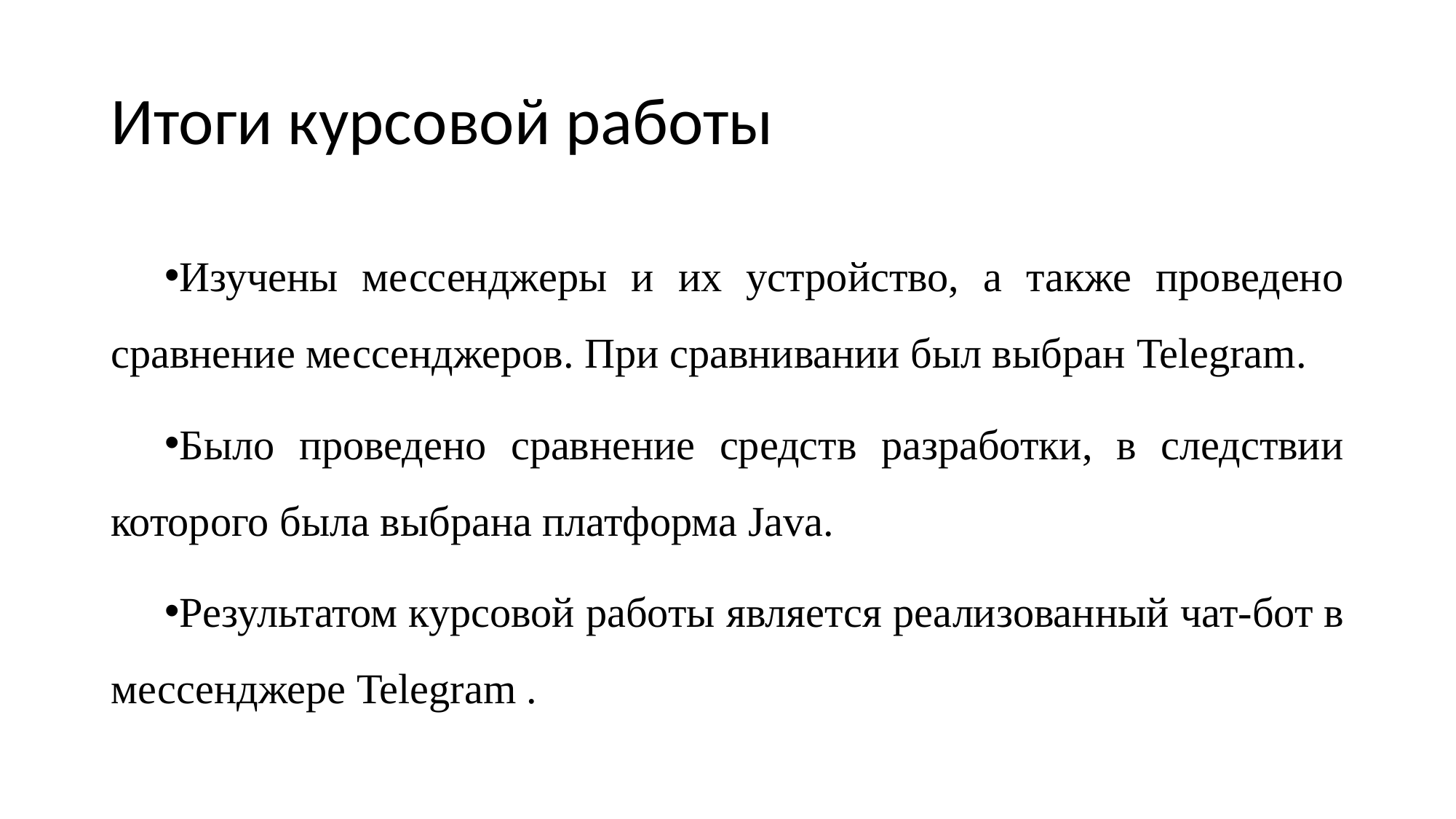

# Итоги курсовой работы
Изучены мессенджеры и их устройство, а также проведено сравнение мессенджеров. При сравнивании был выбран Telegram.
Было проведено сравнение средств разработки, в следствии которого была выбрана платформа Java.
Результатом курсовой работы является реализованный чат-бот в мессенджере Telegram .